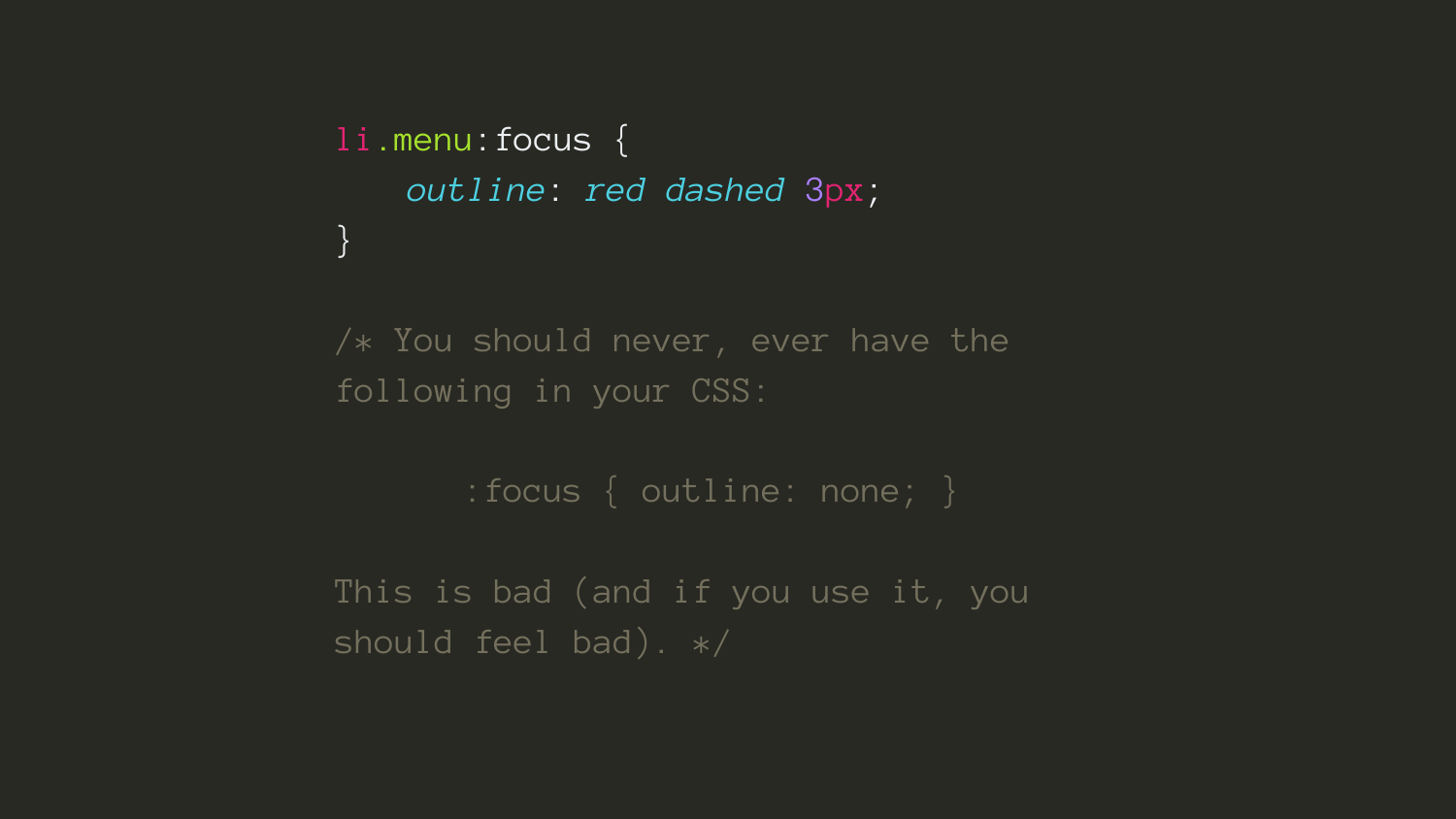

li.menu:focus {
outline: red dashed 3px;
}

/* You should never, ever have the following in your CSS:

:focus { outline: none; }

This is bad (and if you use it, you should feel bad). */